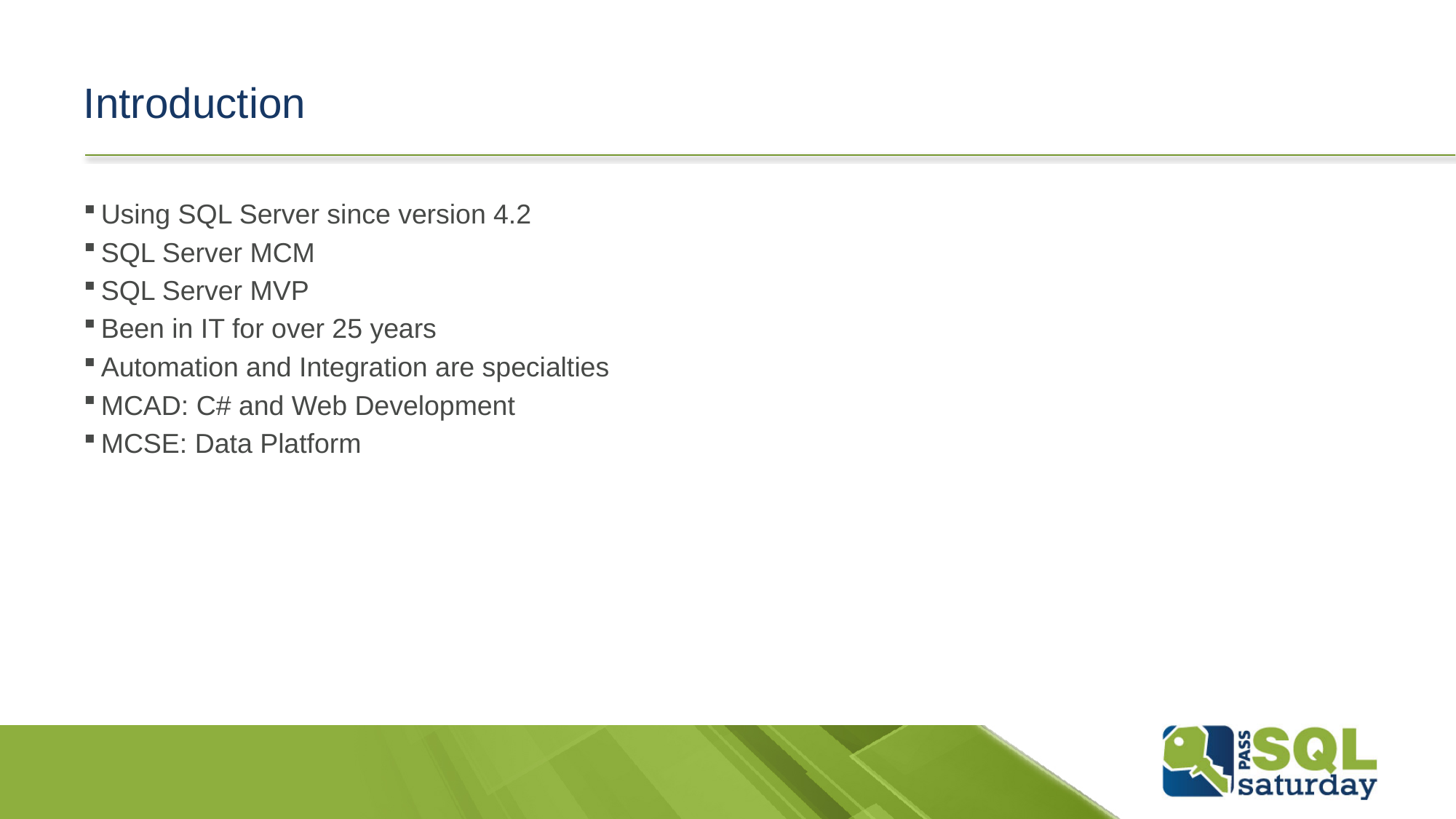

# Introduction
Using SQL Server since version 4.2
SQL Server MCM
SQL Server MVP
Been in IT for over 25 years
Automation and Integration are specialties
MCAD: C# and Web Development
MCSE: Data Platform